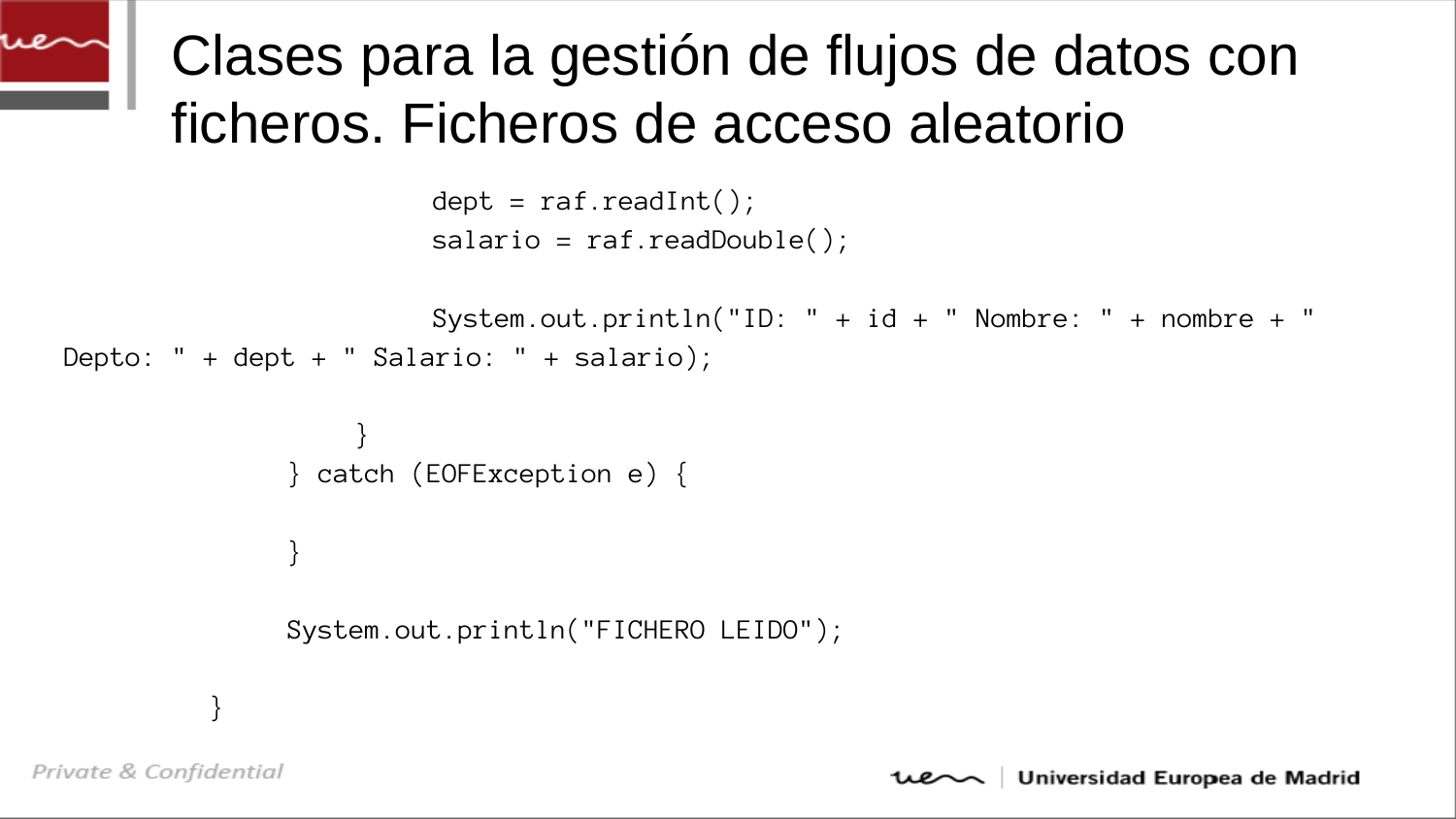

# Clases para la gestión de flujos de datos con ficheros. Ficheros de acceso aleatorio
         		     dept = raf.readInt();
		     salario = raf.readDouble();

		     System.out.println("ID: " + id + " Nombre: " + nombre + " Depto: " + dept + " Salario: " + salario);

		}
	     } catch (EOFException e) {

  	     }

	     System.out.println("FICHERO LEIDO");

	}